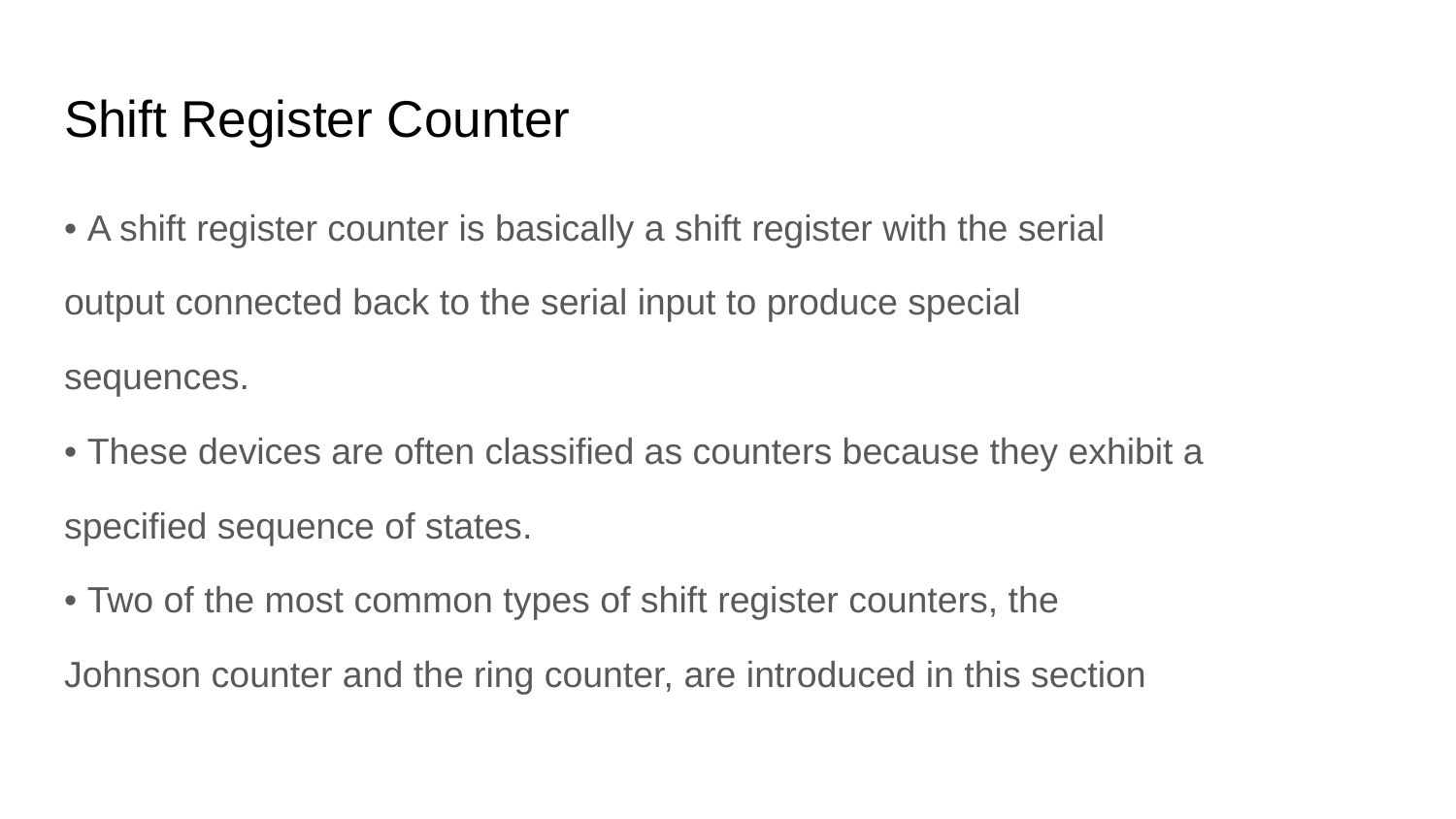

# Shift Register Counter
• A shift register counter is basically a shift register with the serial
output connected back to the serial input to produce special
sequences.
• These devices are often classified as counters because they exhibit a
specified sequence of states.
• Two of the most common types of shift register counters, the
Johnson counter and the ring counter, are introduced in this section